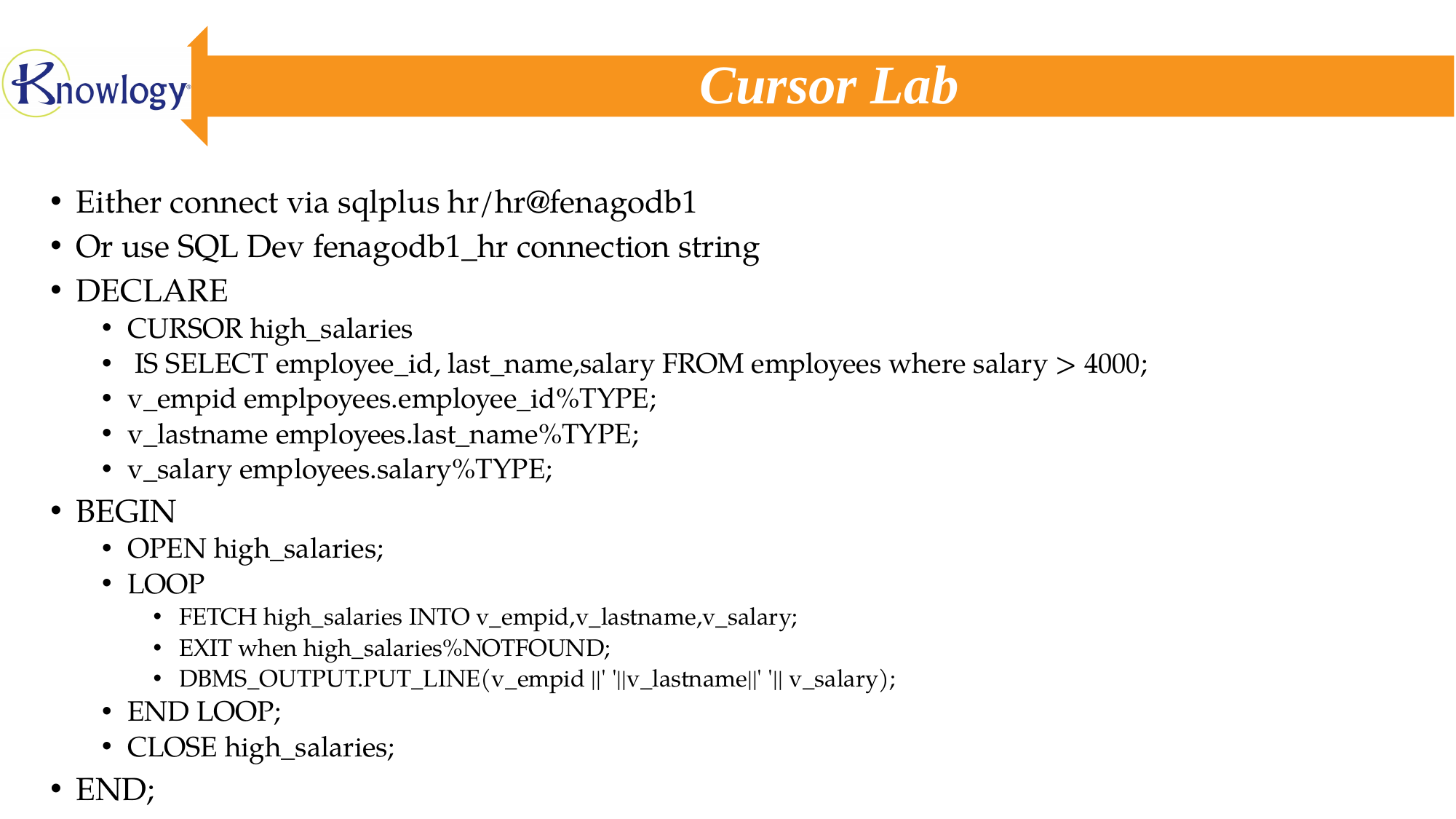

# Cursor Lab
Either connect via sqlplus hr/hr@fenagodb1
Or use SQL Dev fenagodb1_hr connection string
DECLARE
CURSOR high_salaries
 IS SELECT employee_id, last_name,salary FROM employees where salary > 4000;
v_empid emplpoyees.employee_id%TYPE;
v_lastname employees.last_name%TYPE;
v_salary employees.salary%TYPE;
BEGIN
OPEN high_salaries;
LOOP
FETCH high_salaries INTO v_empid,v_lastname,v_salary;
EXIT when high_salaries%NOTFOUND;
DBMS_OUTPUT.PUT_LINE(v_empid ||' '||v_lastname||' '|| v_salary);
END LOOP;
CLOSE high_salaries;
END;